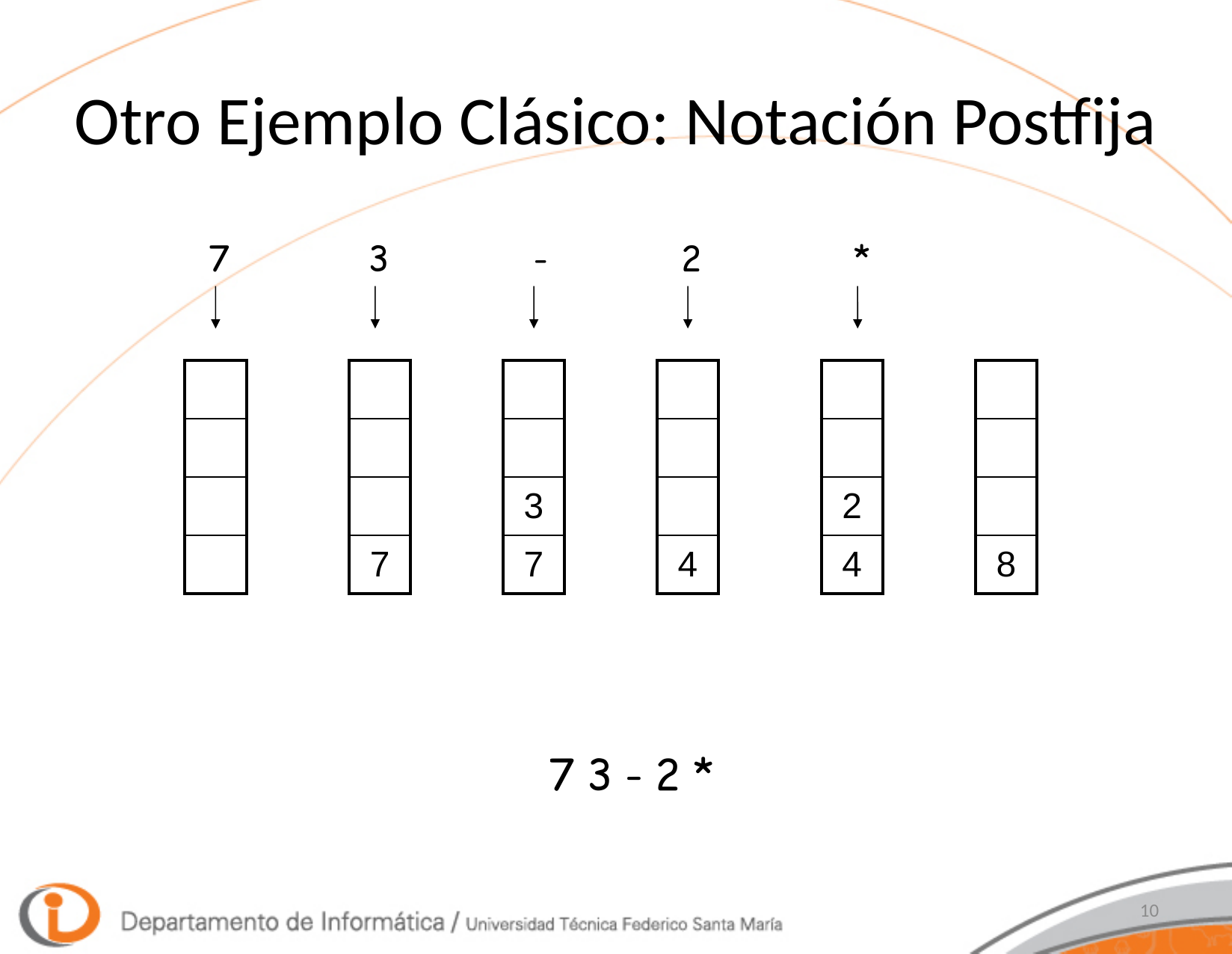

# Otro Ejemplo Clásico: Notación Postfija
7

3

-

2

*

|  |
| --- |
|  |
|  |
|  |
|  |
| --- |
|  |
|  |
| 7 |
|  |
| --- |
|  |
| 3 |
| 7 |
|  |
| --- |
|  |
|  |
| 4 |
|  |
| --- |
|  |
| 2 |
| 4 |
|  |
| --- |
|  |
|  |
| 8 |
7 3 - 2 *
10